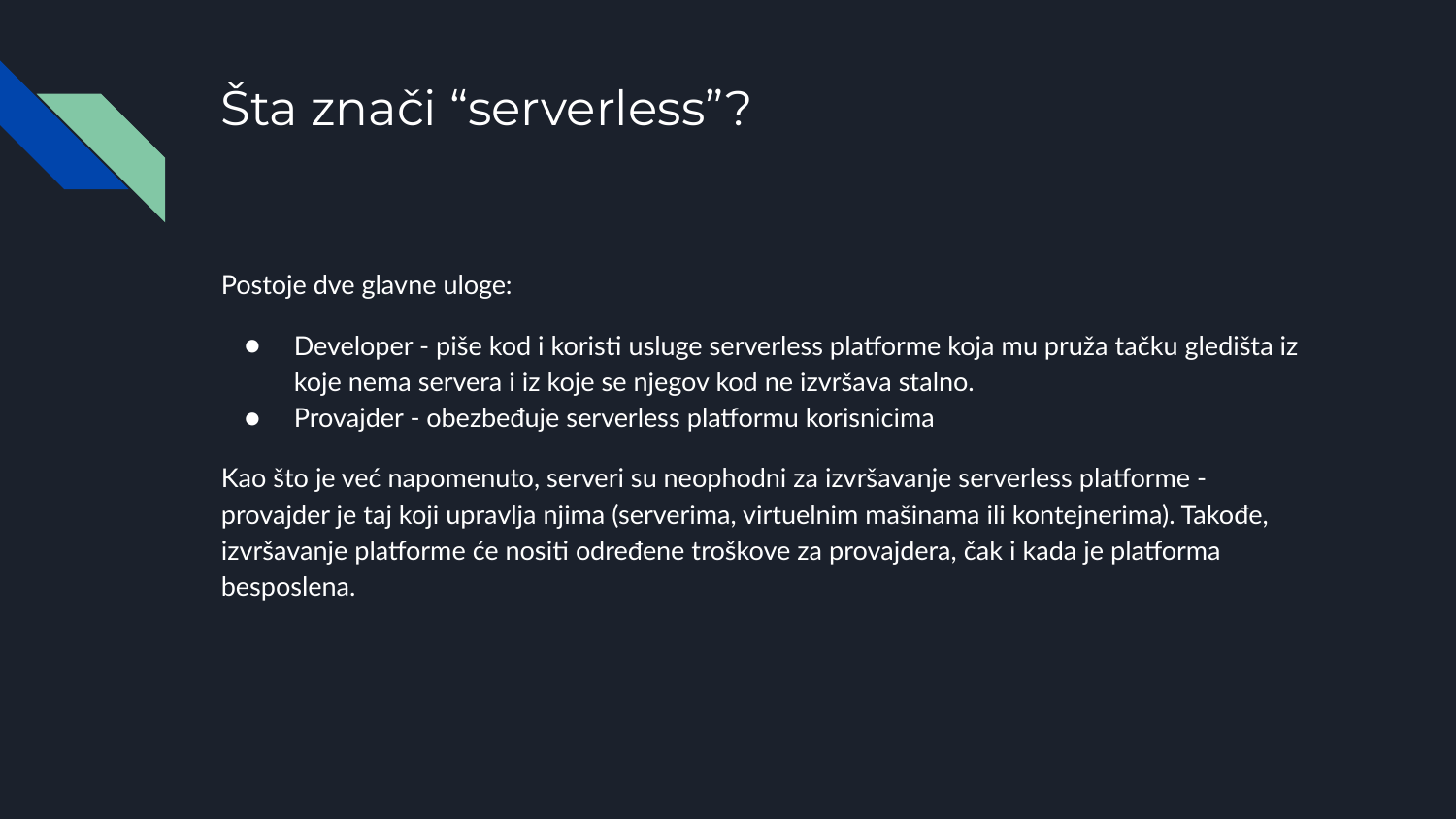

# Šta znači “serverless”?
Postoje dve glavne uloge:
Developer - piše kod i koristi usluge serverless platforme koja mu pruža tačku gledišta iz  koje nema servera i iz koje se njegov kod ne izvršava stalno.
Provajder - obezbeđuje serverless platformu korisnicima
Kao što je već napomenuto, serveri su neophodni za izvršavanje serverless platforme - provajder je taj koji upravlja njima (serverima, virtuelnim mašinama ili kontejnerima). Takođe, izvršavanje platforme će nositi određene troškove za provajdera, čak i kada je platforma besposlena.